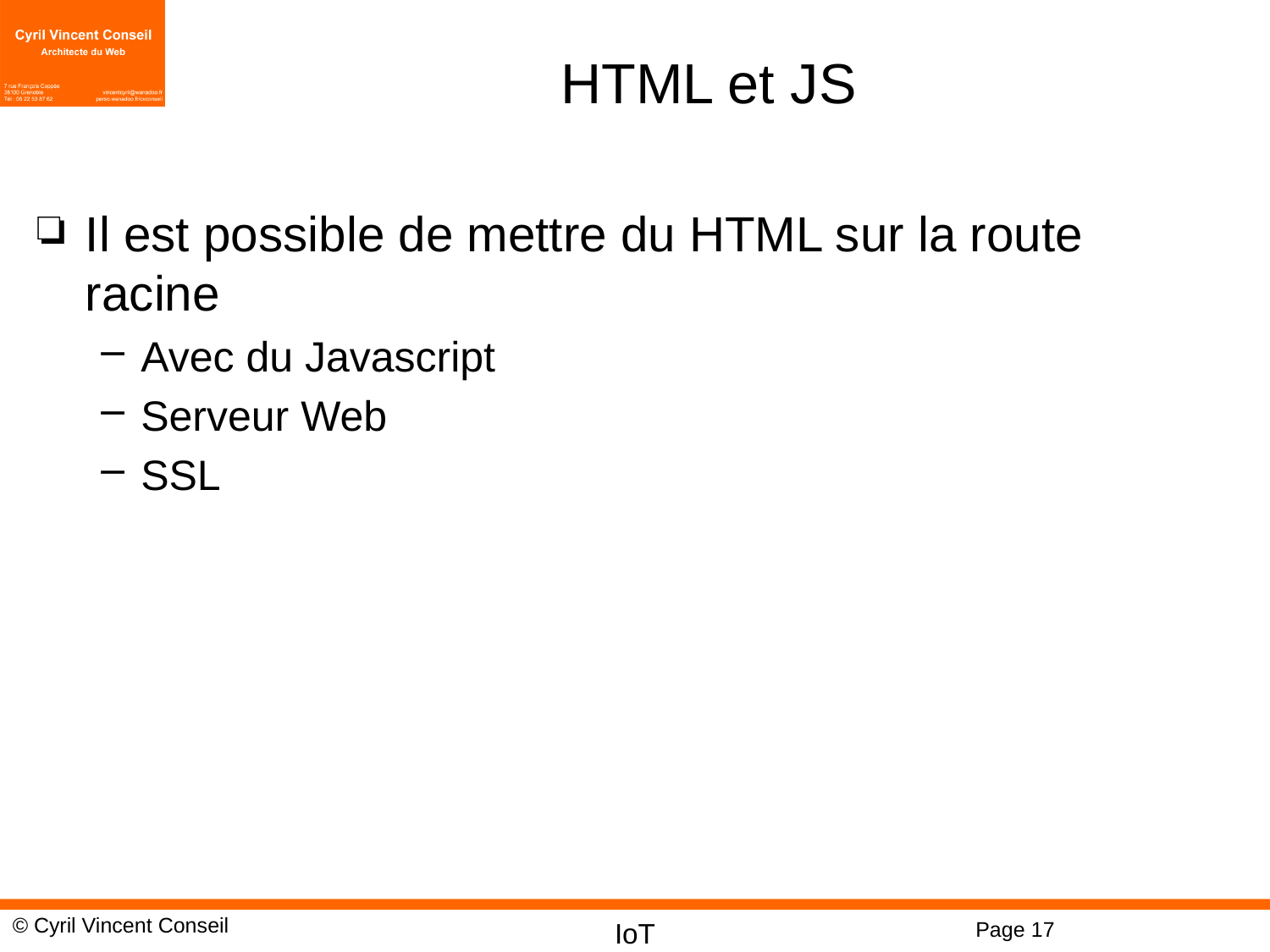

# HTML et JS
Il est possible de mettre du HTML sur la route racine
Avec du Javascript
Serveur Web
SSL